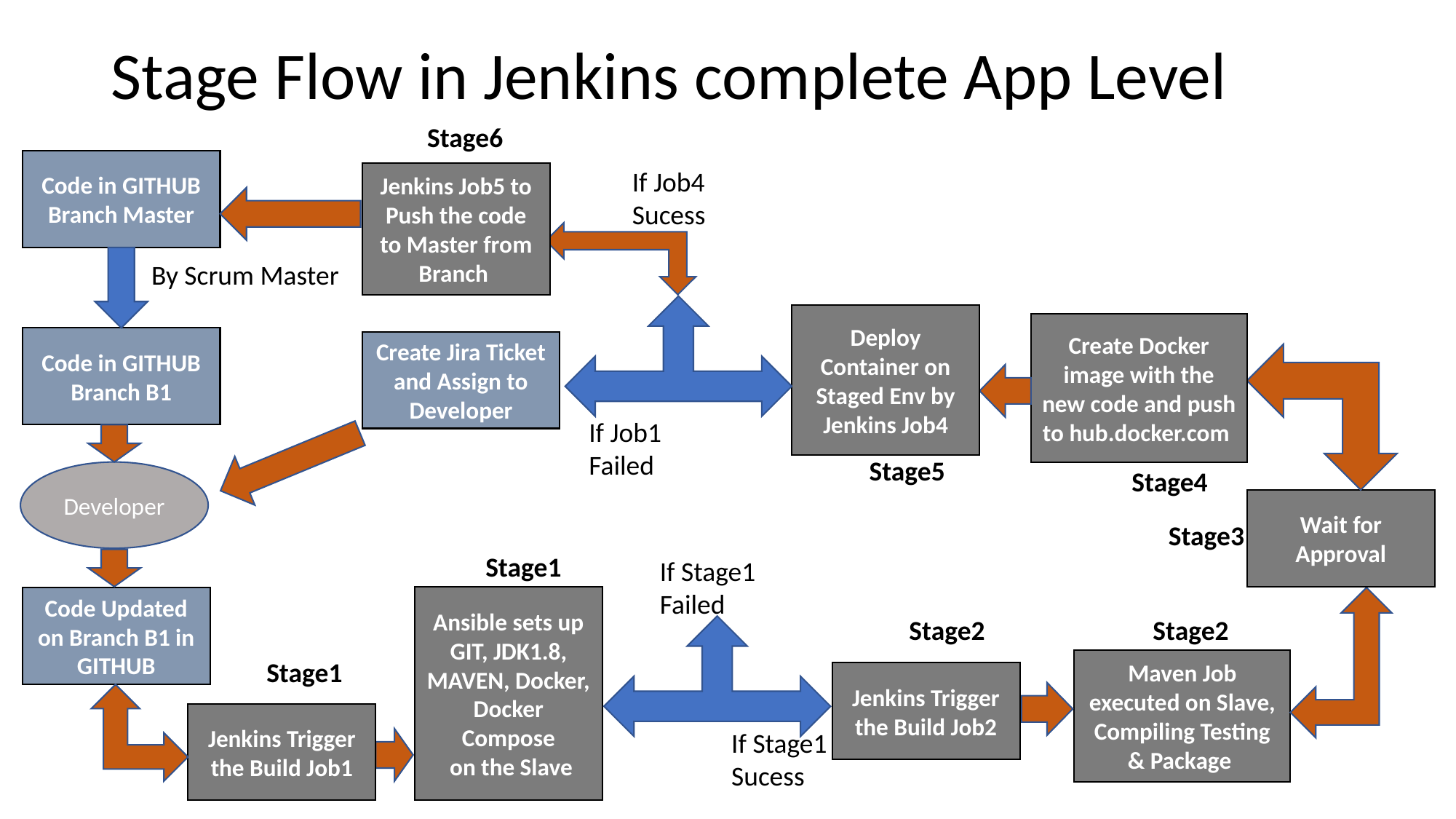

# Stage Flow in Jenkins complete App Level
Stage6

Code in GITHUB Branch Master
If Job4
Sucess
Jenkins Job5 to Push the code to Master from Branch

By Scrum Master

Deploy Container on Staged Env by Jenkins Job4
Create Docker image with the new code and push to hub.docker.com
Code in GITHUB Branch B1
Create Jira Ticket and Assign to Developer

If Job1
Failed

Stage5
Stage4
Developer
Wait for Approval
Stage3
Stage1
If Stage1
Failed

Ansible sets up GIT, JDK1.8, MAVEN, Docker, Docker Compose
 on the Slave
Code Updated on Branch B1 in GITHUB

Stage2
Stage2

Stage1
Maven Job executed on Slave, Compiling Testing & Package
Jenkins Trigger the Build Job2

Jenkins Trigger the Build Job1
If Stage1
Sucess